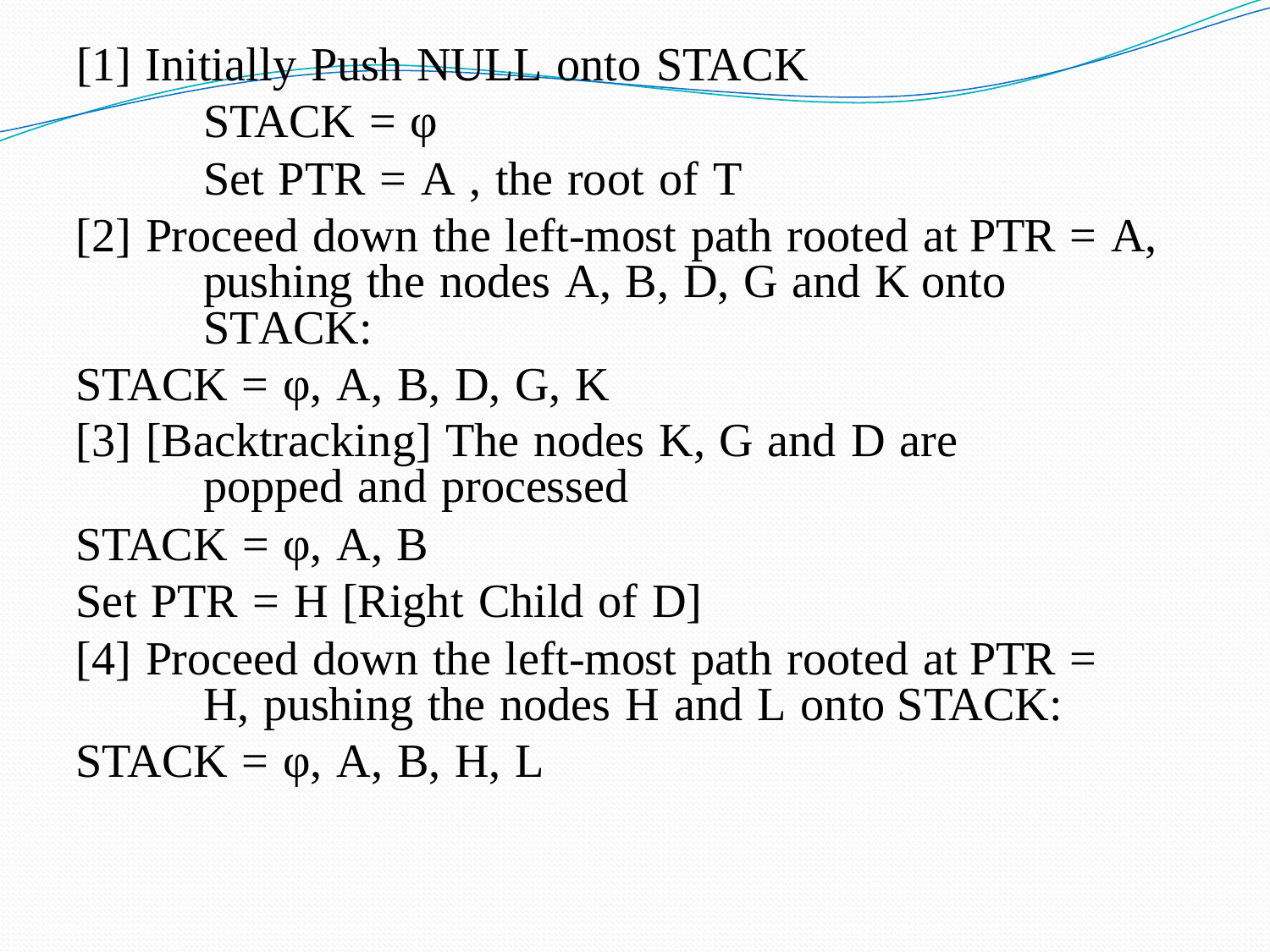

[1] Initially Push NULL onto STACK
STACK = φ
Set PTR = A , the root of T
[2] Proceed down the left-most path rooted at PTR = A, pushing the nodes A, B, D, G and K onto STACK:
STACK = φ, A, B, D, G, K
[3] [Backtracking] The nodes K, G and D are popped and processed
STACK = φ, A, B
Set PTR = H [Right Child of D]
[4] Proceed down the left-most path rooted at PTR = H, pushing the nodes H and L onto STACK:
STACK = φ, A, B, H, L
66